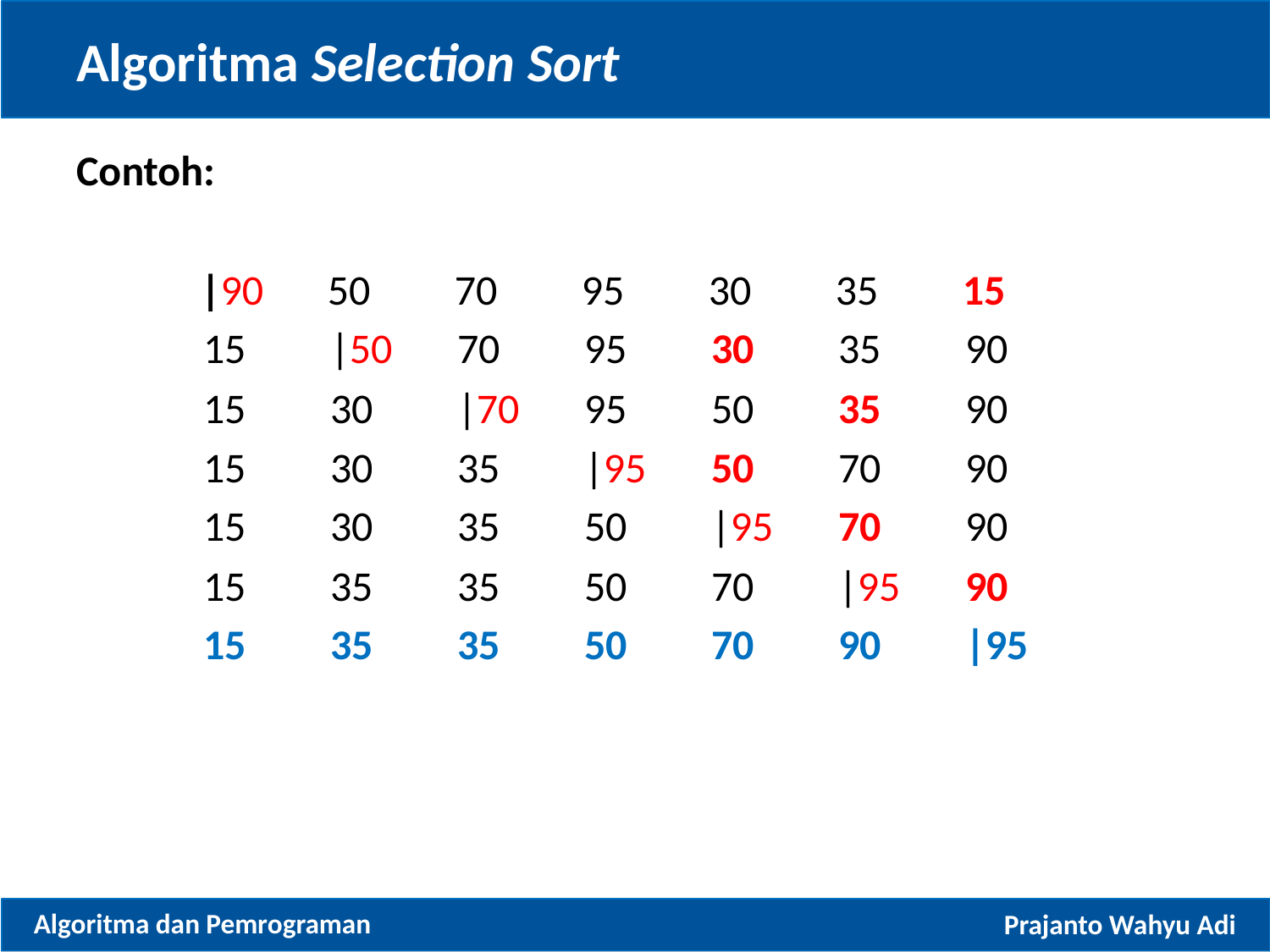

# Algoritma Selection Sort
Contoh:

|90	50	70	95	30	35	15
	15	|50	70	95	30	35	90
	15	30	|70	95	50	35	90
	15	30	35	|95	50	70	90
	15	30	35	50	|95	70	90
	15	35	35	50	70	|95	90
	15	35	35	50	70	90	|95